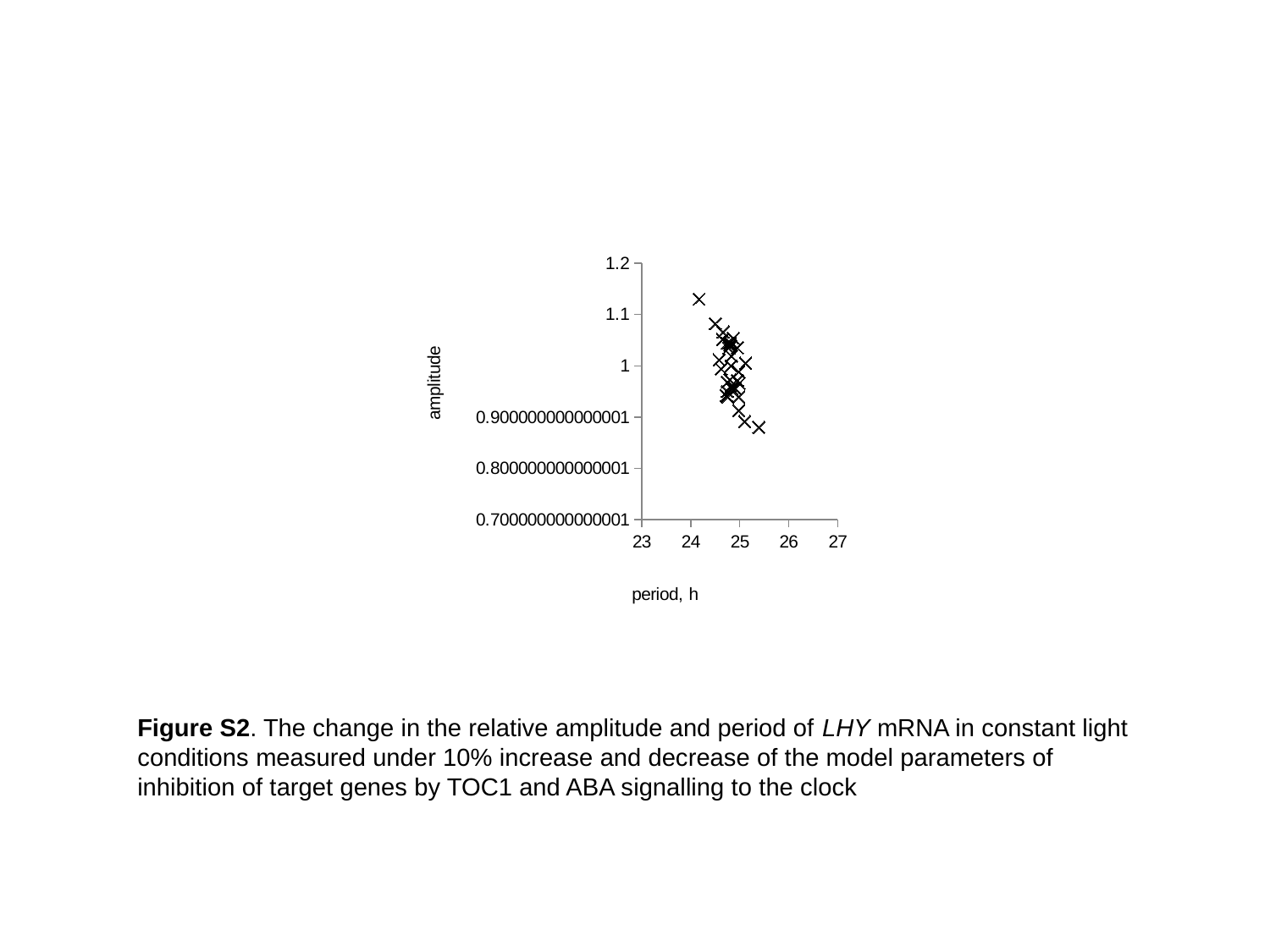

### Chart

| Category |  |
|---|---|
Figure S2. The change in the relative amplitude and period of LHY mRNA in constant light conditions measured under 10% increase and decrease of the model parameters of inhibition of target genes by TOC1 and ABA signalling to the clock